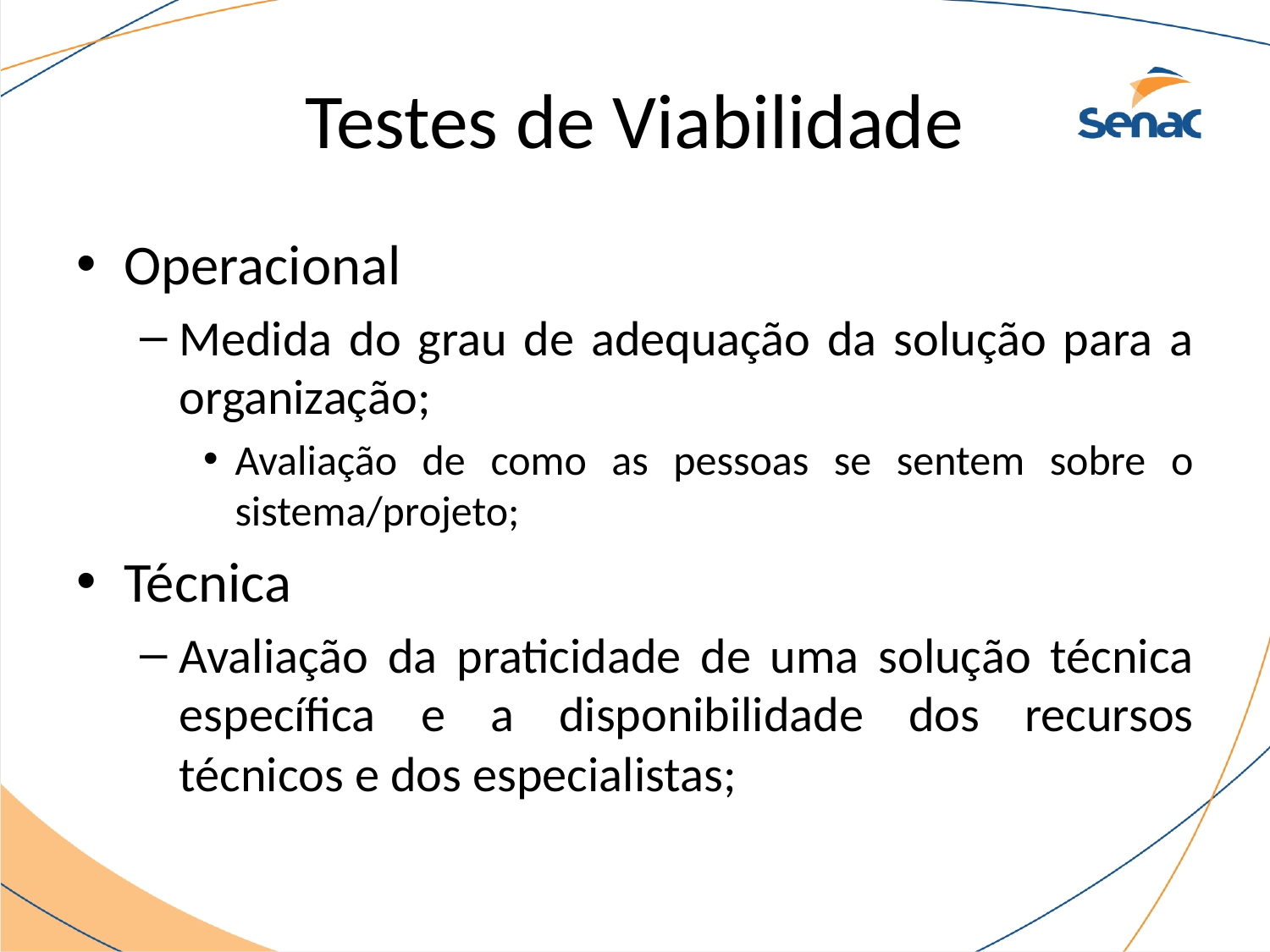

# Testes de Viabilidade
Operacional
Medida do grau de adequação da solução para a organização;
Avaliação de como as pessoas se sentem sobre o sistema/projeto;
Técnica
Avaliação da praticidade de uma solução técnica específica e a disponibilidade dos recursos técnicos e dos especialistas;